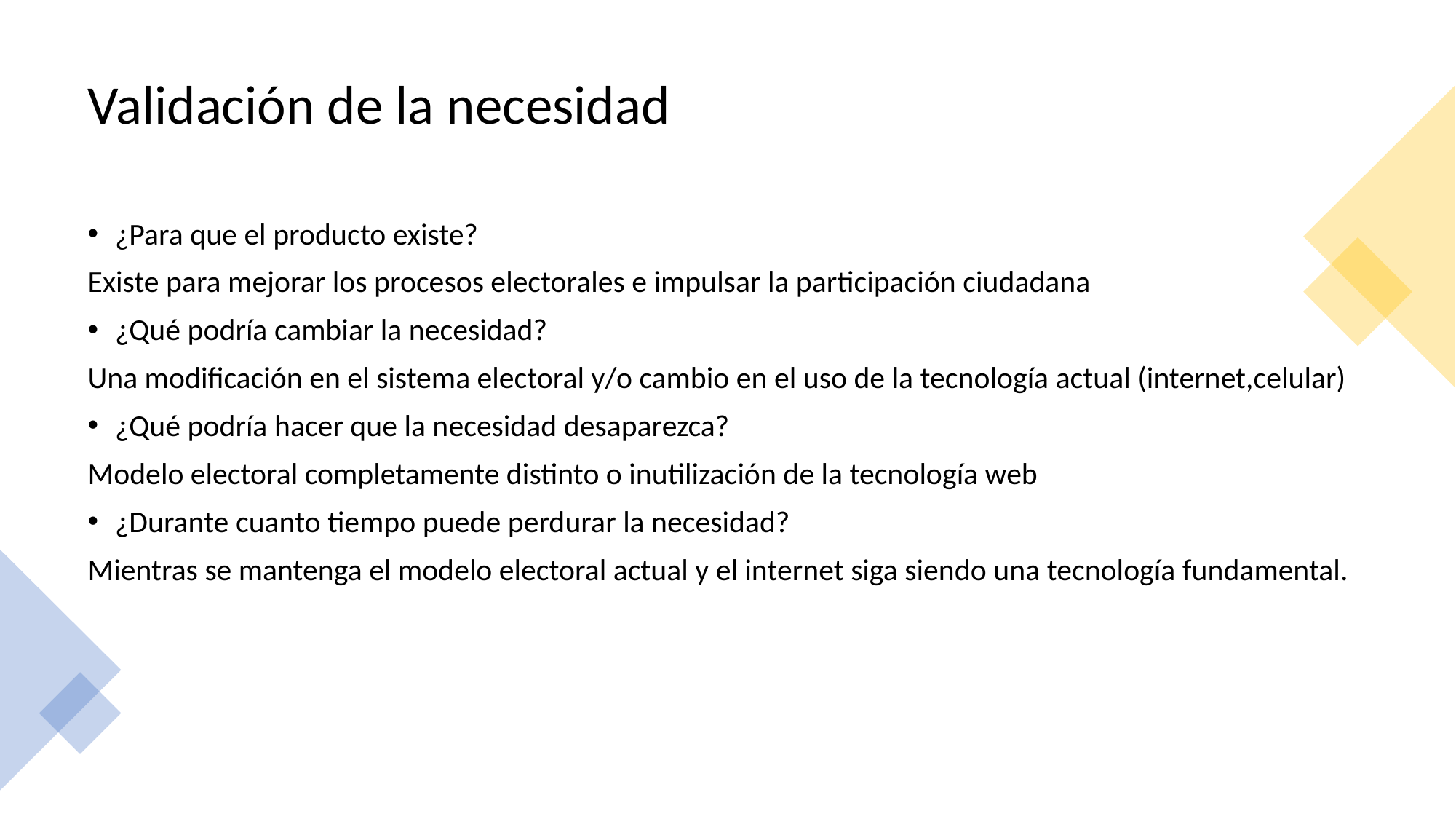

# Validación de la necesidad

¿Para que el producto existe?
Existe para mejorar los procesos electorales e impulsar la participación ciudadana
¿Qué podría cambiar la necesidad?
Una modificación en el sistema electoral y/o cambio en el uso de la tecnología actual (internet,celular)
¿Qué podría hacer que la necesidad desaparezca?
Modelo electoral completamente distinto o inutilización de la tecnología web
¿Durante cuanto tiempo puede perdurar la necesidad?
Mientras se mantenga el modelo electoral actual y el internet siga siendo una tecnología fundamental.